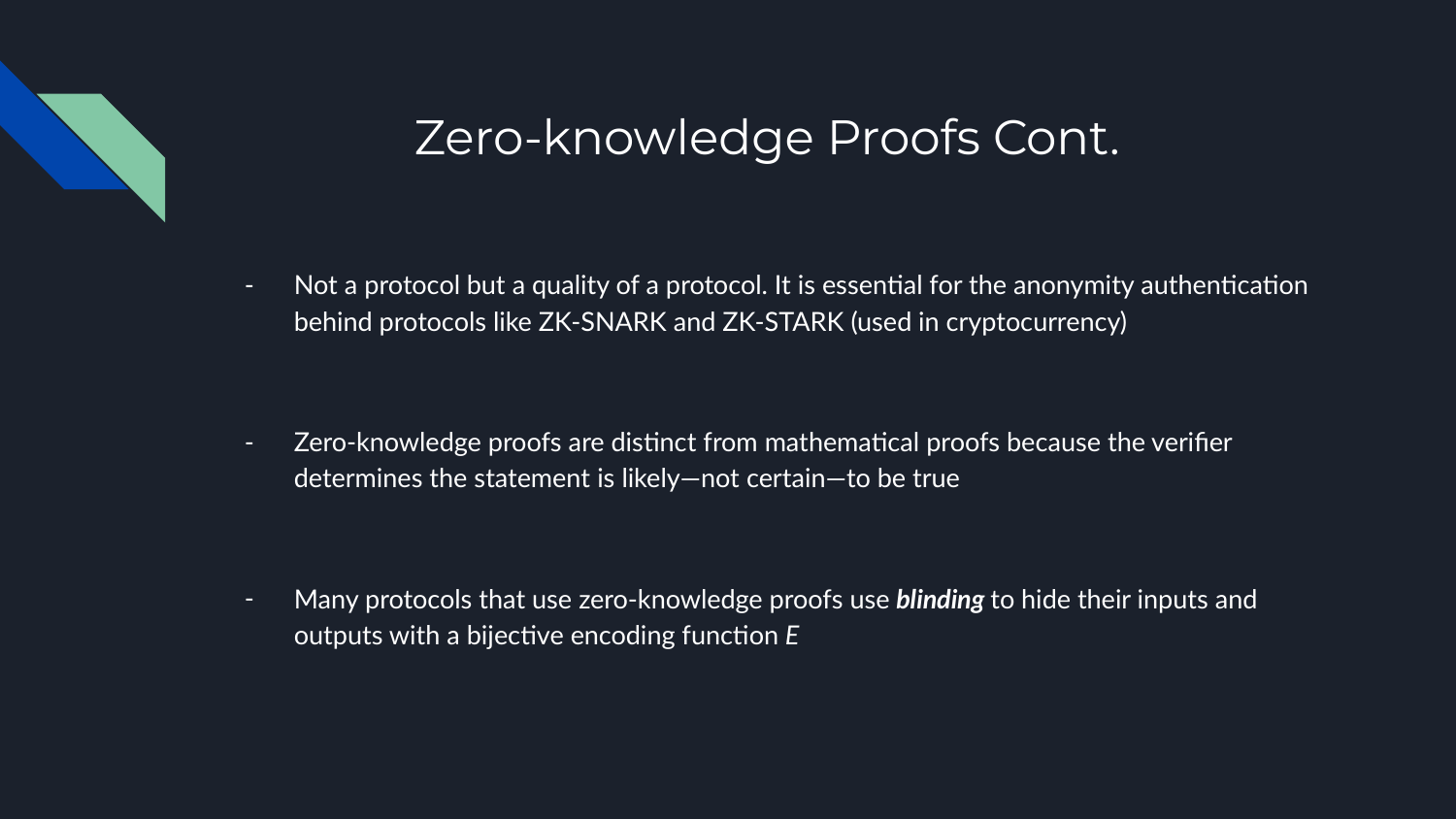

# Zero-knowledge Proofs Cont.
Not a protocol but a quality of a protocol. It is essential for the anonymity authentication behind protocols like ZK-SNARK and ZK-STARK (used in cryptocurrency)

Zero-knowledge proofs are distinct from mathematical proofs because the verifier determines the statement is likely—not certain—to be true

Many protocols that use zero-knowledge proofs use blinding to hide their inputs and outputs with a bijective encoding function E